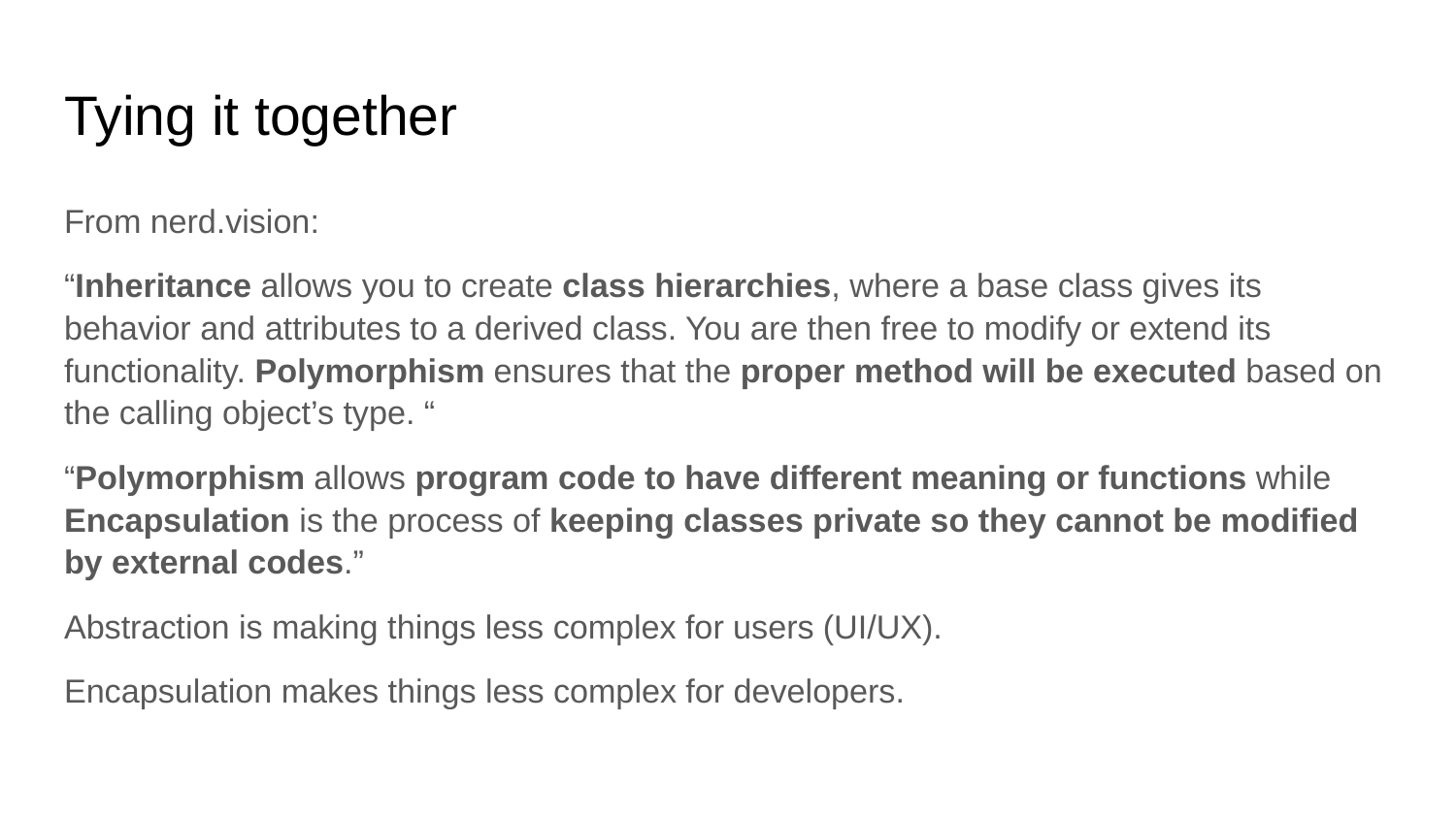

# Tying it together
From nerd.vision:
“Inheritance allows you to create class hierarchies, where a base class gives its behavior and attributes to a derived class. You are then free to modify or extend its functionality. Polymorphism ensures that the proper method will be executed based on the calling object’s type. “
“Polymorphism allows program code to have different meaning or functions while Encapsulation is the process of keeping classes private so they cannot be modified by external codes.”
Abstraction is making things less complex for users (UI/UX).
Encapsulation makes things less complex for developers.